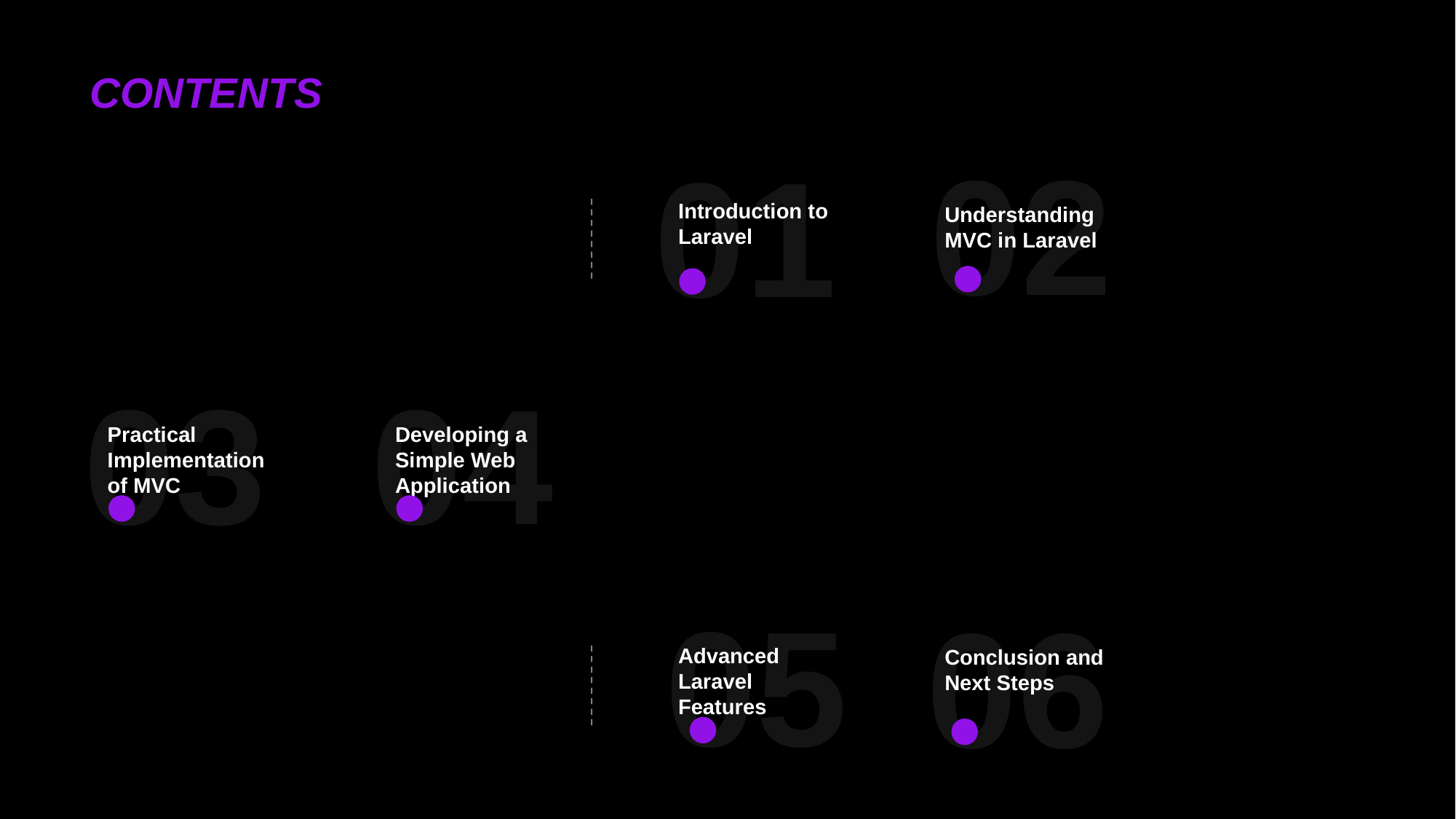

# CONTENTS
02
01
Introduction to Laravel
Understanding MVC in Laravel

03
04
Practical Implementation of MVC
Developing a Simple Web Application

05
06
Advanced Laravel Features
Conclusion and Next Steps